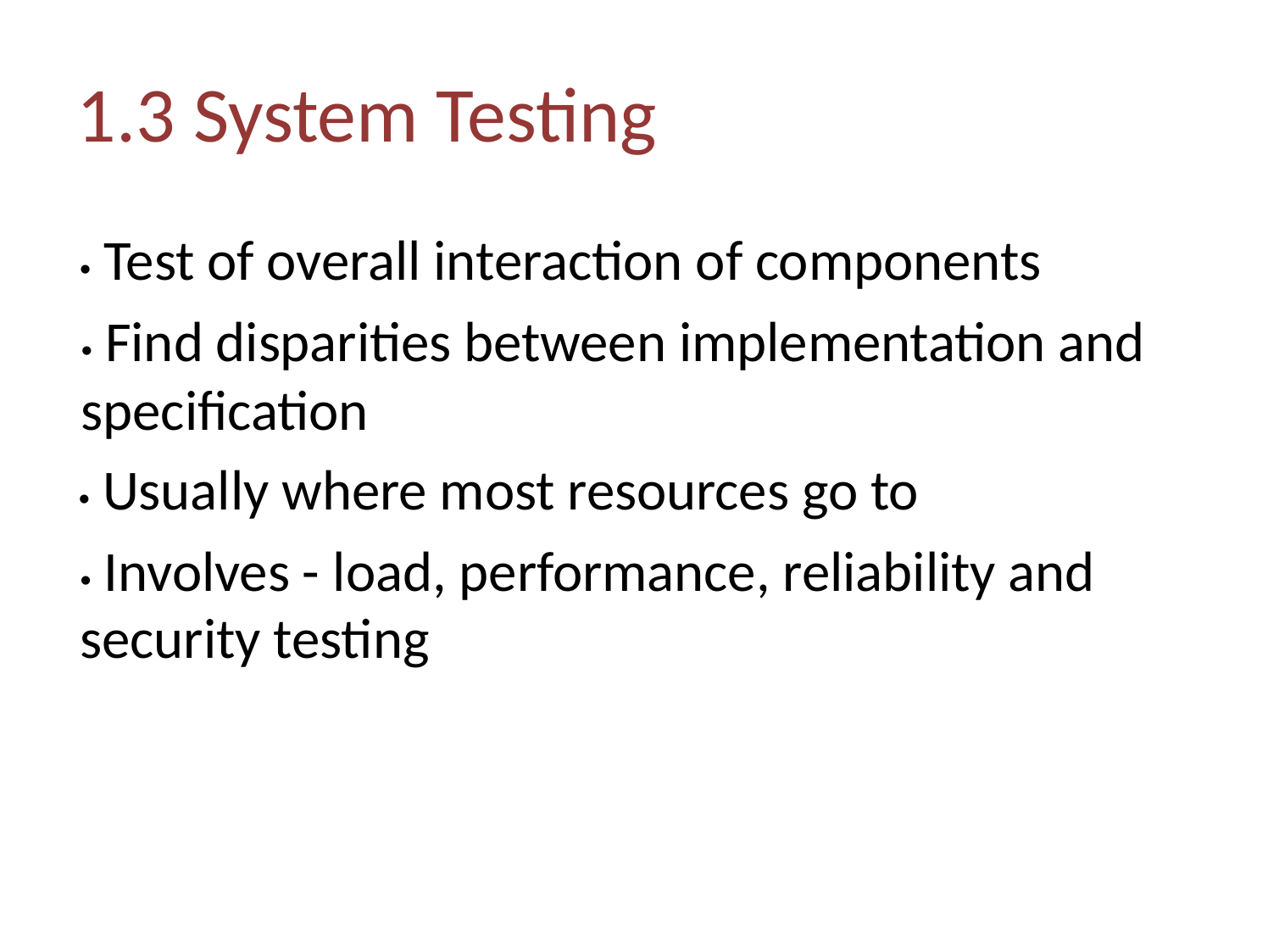

1.3 System Testing

• Test of overall interaction of components

• Find disparities between implementation and
specification

• Usually where most resources go to

• Involves - load, performance, reliability and
security testing